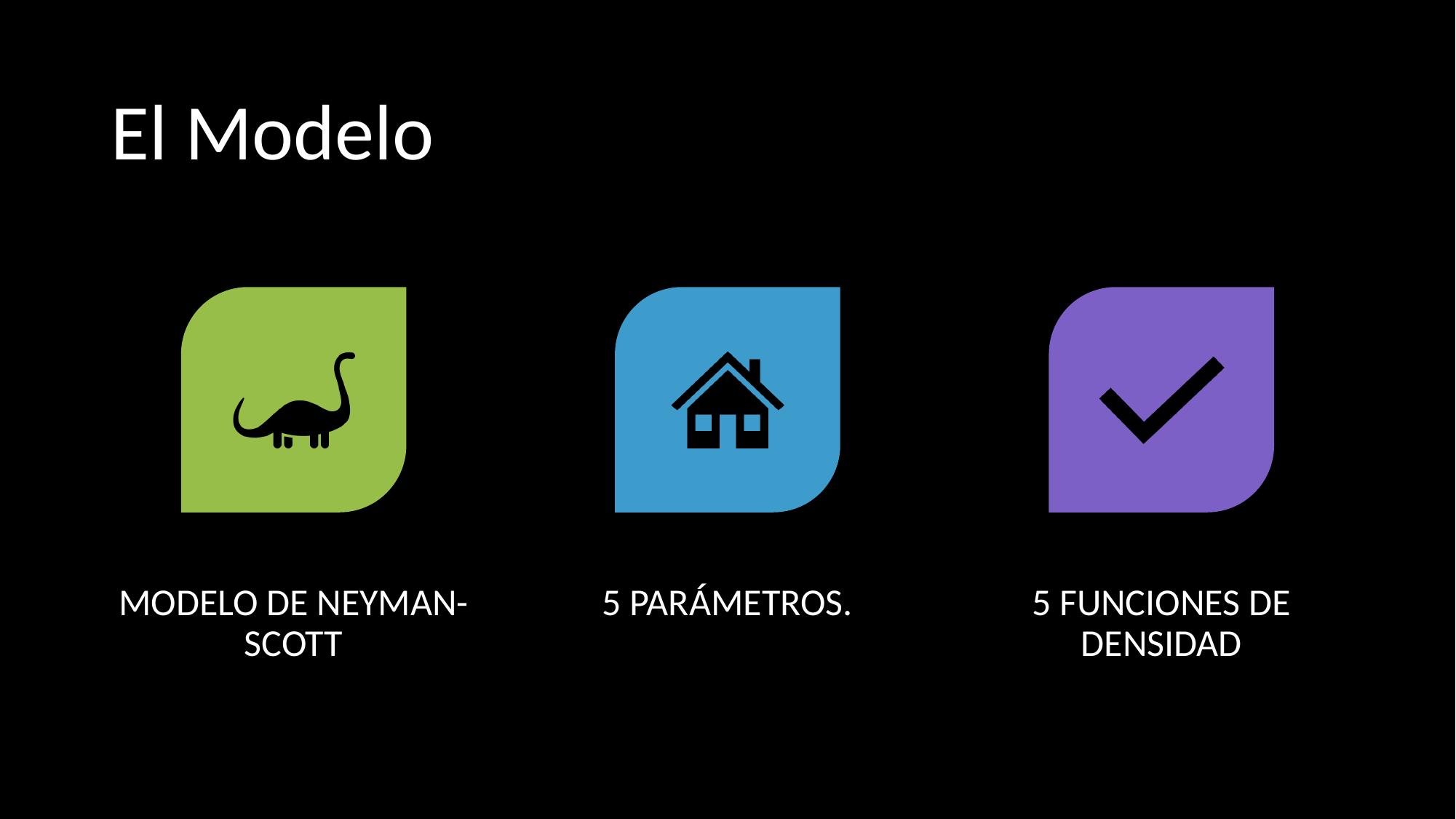

# El Modelo
Modelo de Neyman-Scott
5 parámetros.
5 Funciones de Densidad